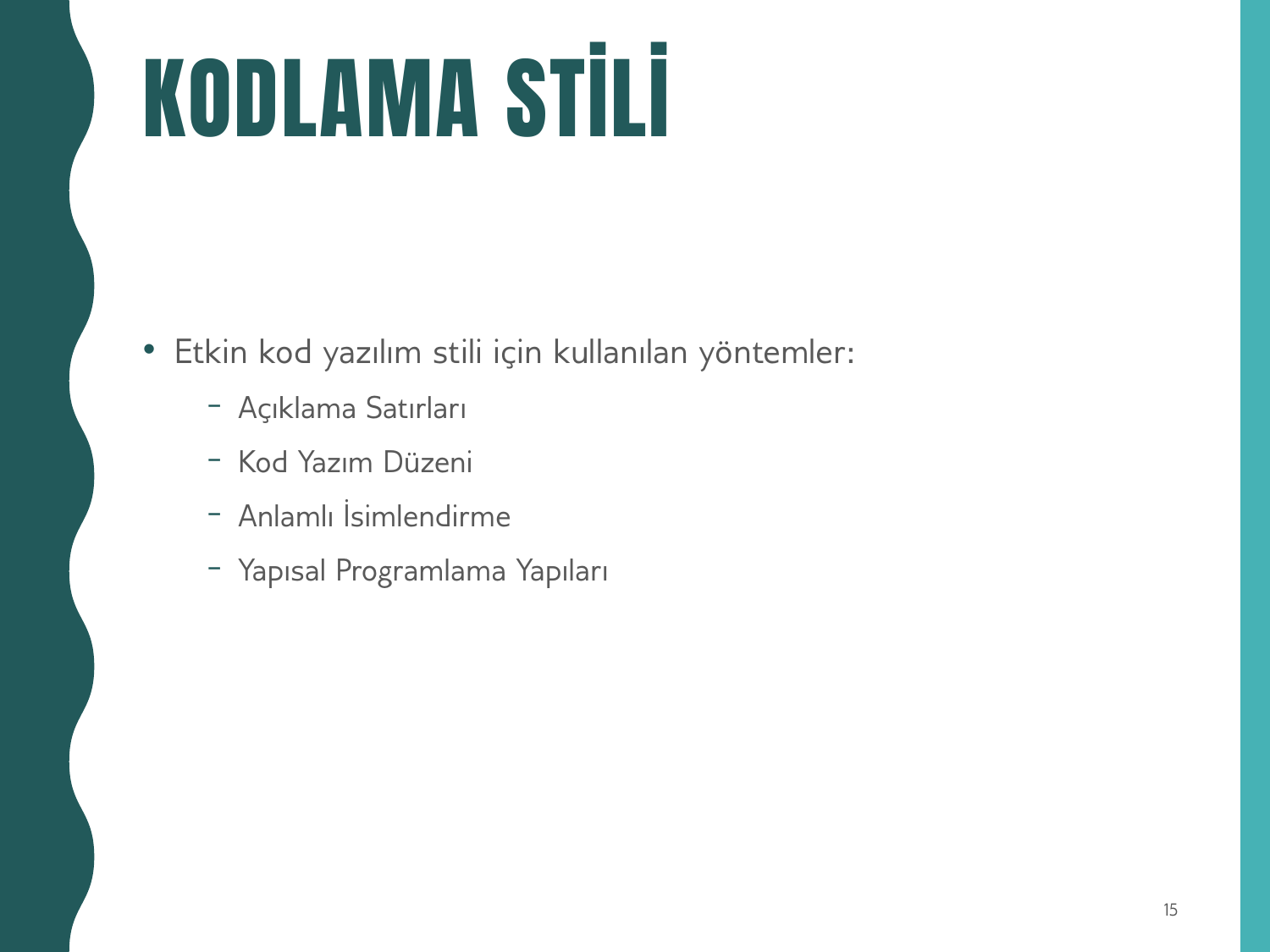

# KODLAMA STİLİ
Etkin kod yazılım stili için kullanılan yöntemler:
Açıklama Satırları
Kod Yazım Düzeni
Anlamlı İsimlendirme
Yapısal Programlama Yapıları

15